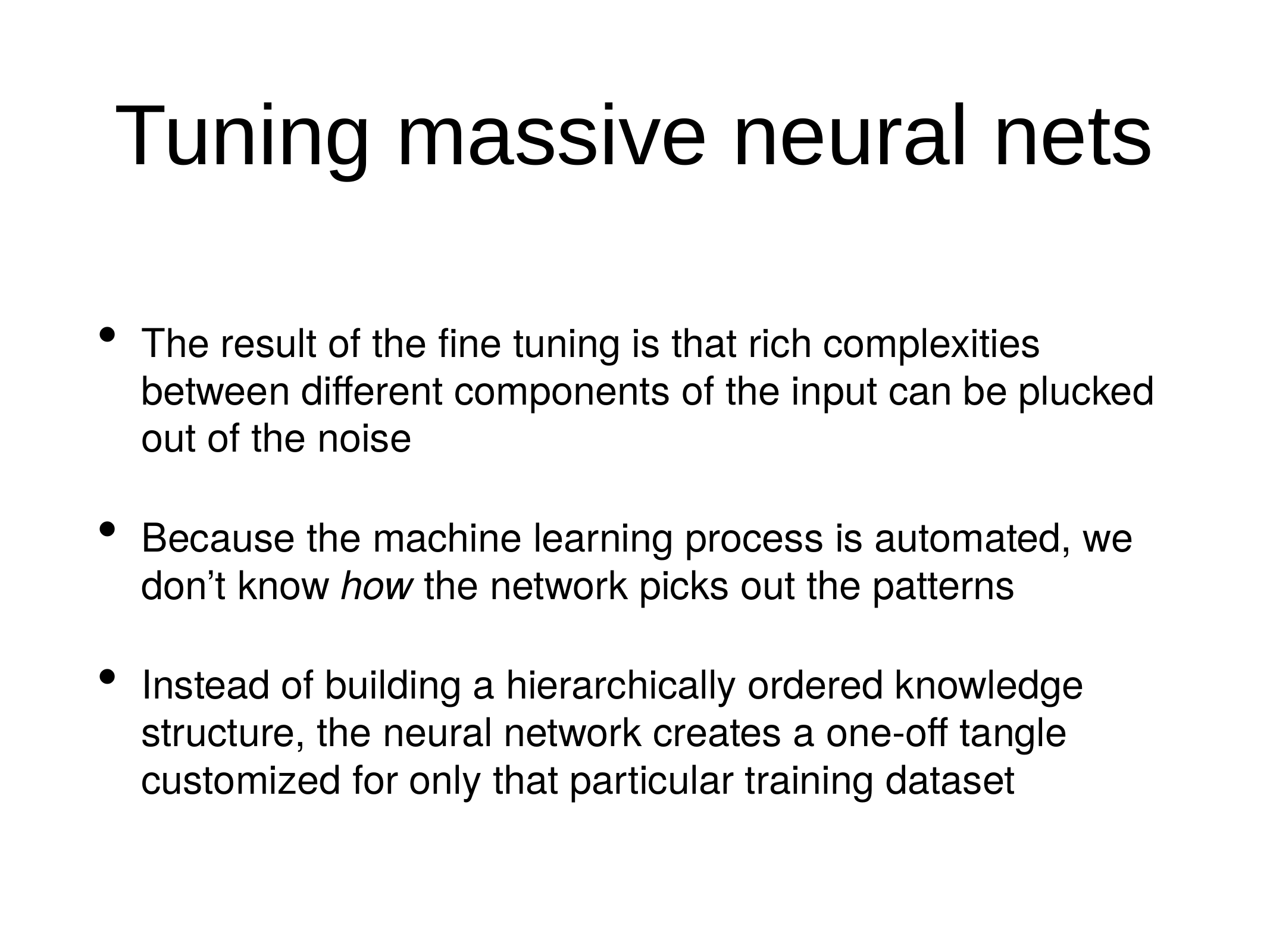

# Tuning massive neural nets
The result of the fine tuning is that rich complexities between different components of the input can be plucked out of the noise
Because the machine learning process is automated, we don’t know how the network picks out the patterns
Instead of building a hierarchically ordered knowledge structure, the neural network creates a one-off tangle customized for only that particular training dataset